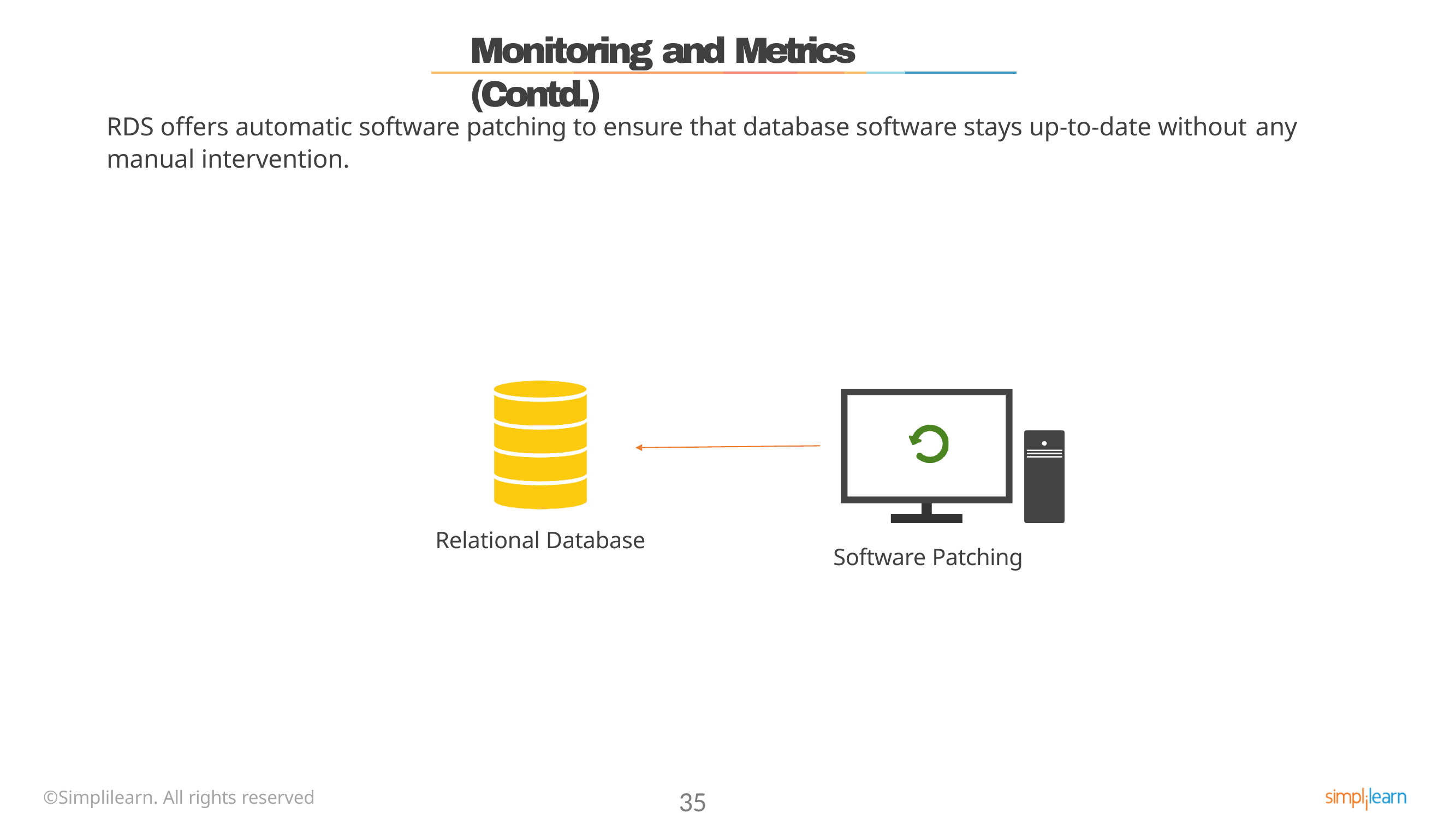

# Monitoring and Metrics (Contd.)

RDS offers automatic software patching to ensure that database software stays up-to-date without any
manual intervention.

Relational Database
Software Patching
©Simplilearn. All rights reserved
35